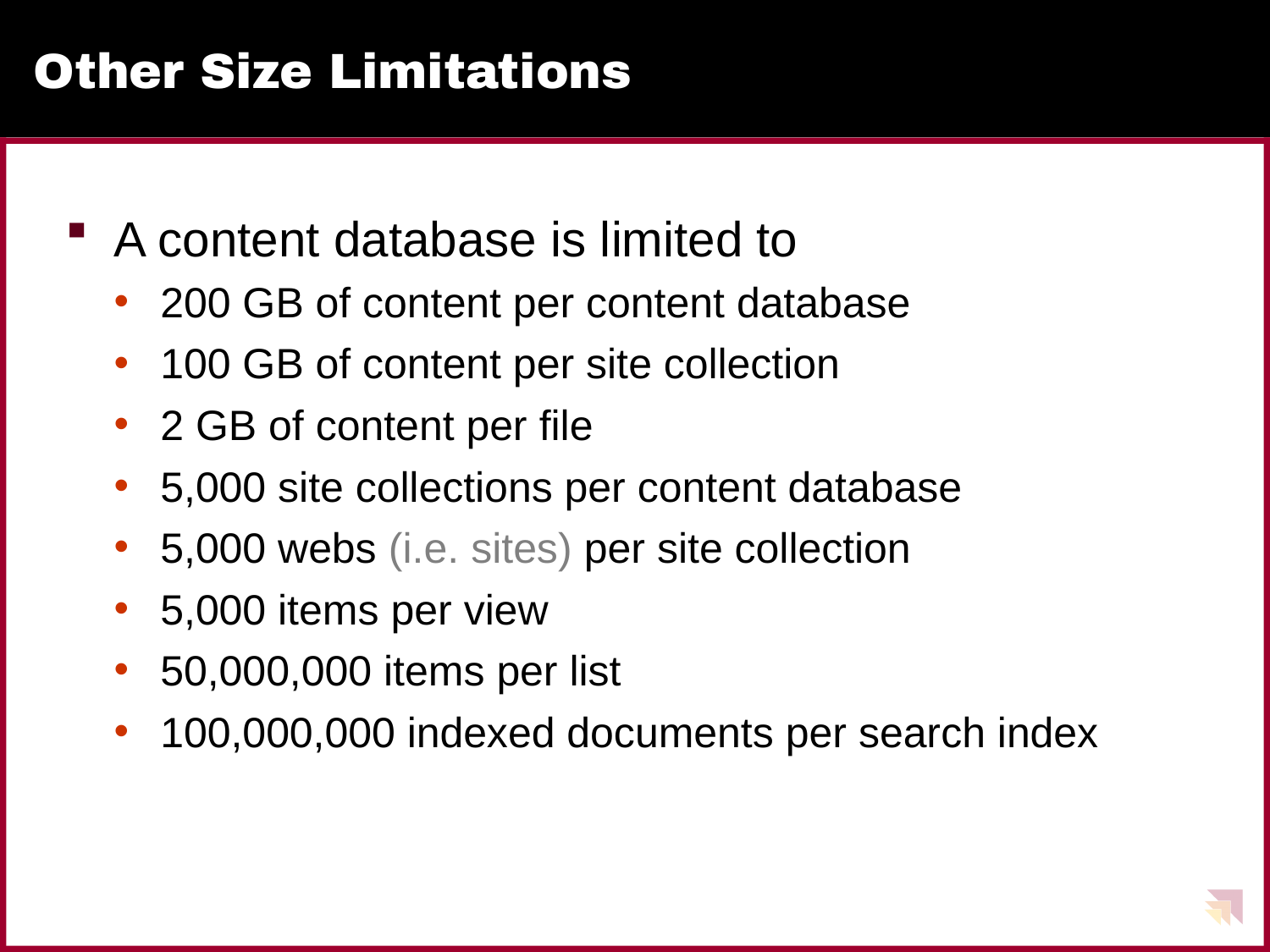

# Other Size Limitations
A content database is limited to
200 GB of content per content database
100 GB of content per site collection
2 GB of content per file
5,000 site collections per content database
5,000 webs (i.e. sites) per site collection
5,000 items per view
50,000,000 items per list
100,000,000 indexed documents per search index